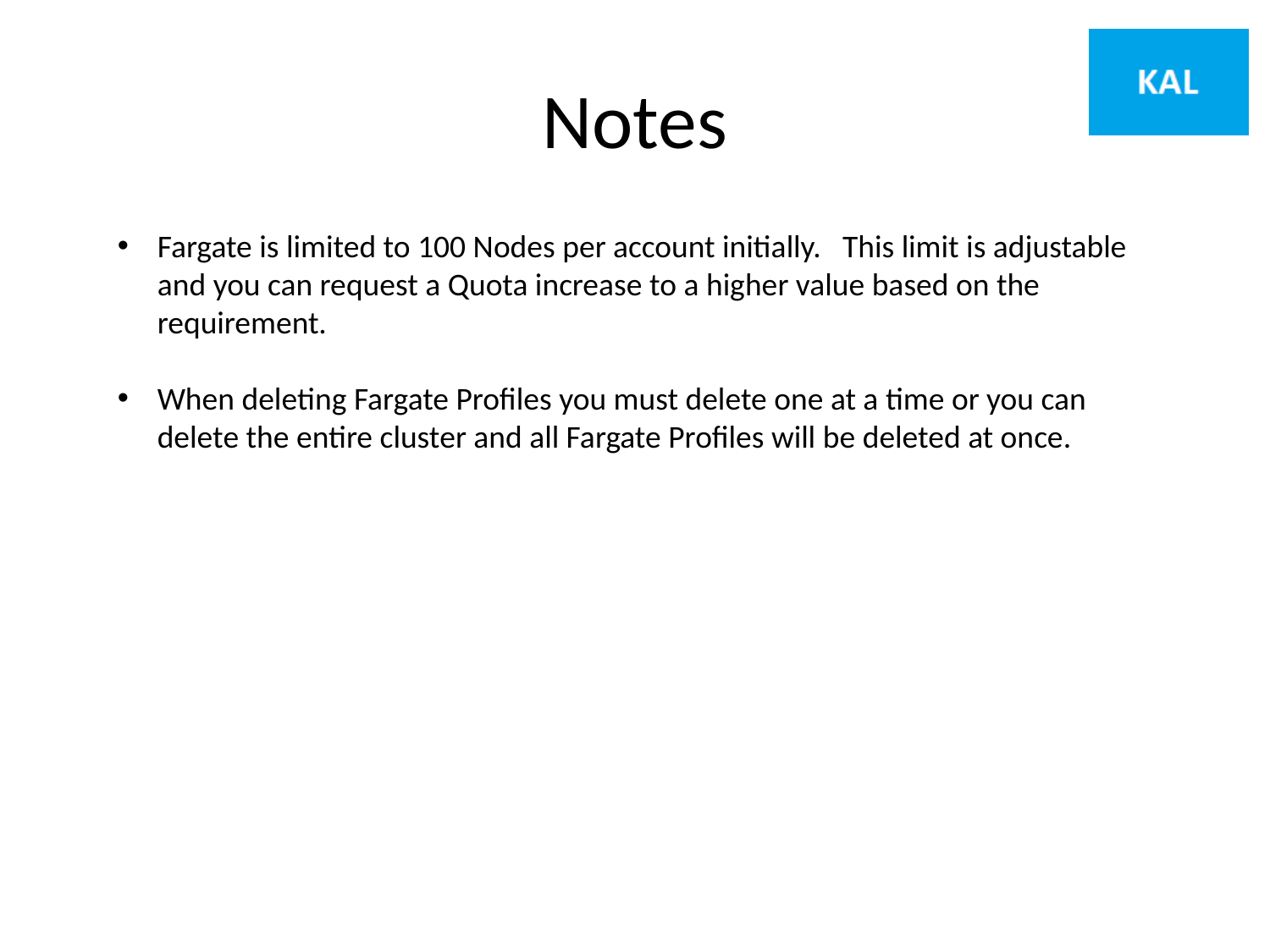

# Notes
Fargate is limited to 100 Nodes per account initially.   This limit is adjustable and you can request a Quota increase to a higher value based on the requirement.

When deleting Fargate Profiles you must delete one at a time or you can delete the entire cluster and all Fargate Profiles will be deleted at once.